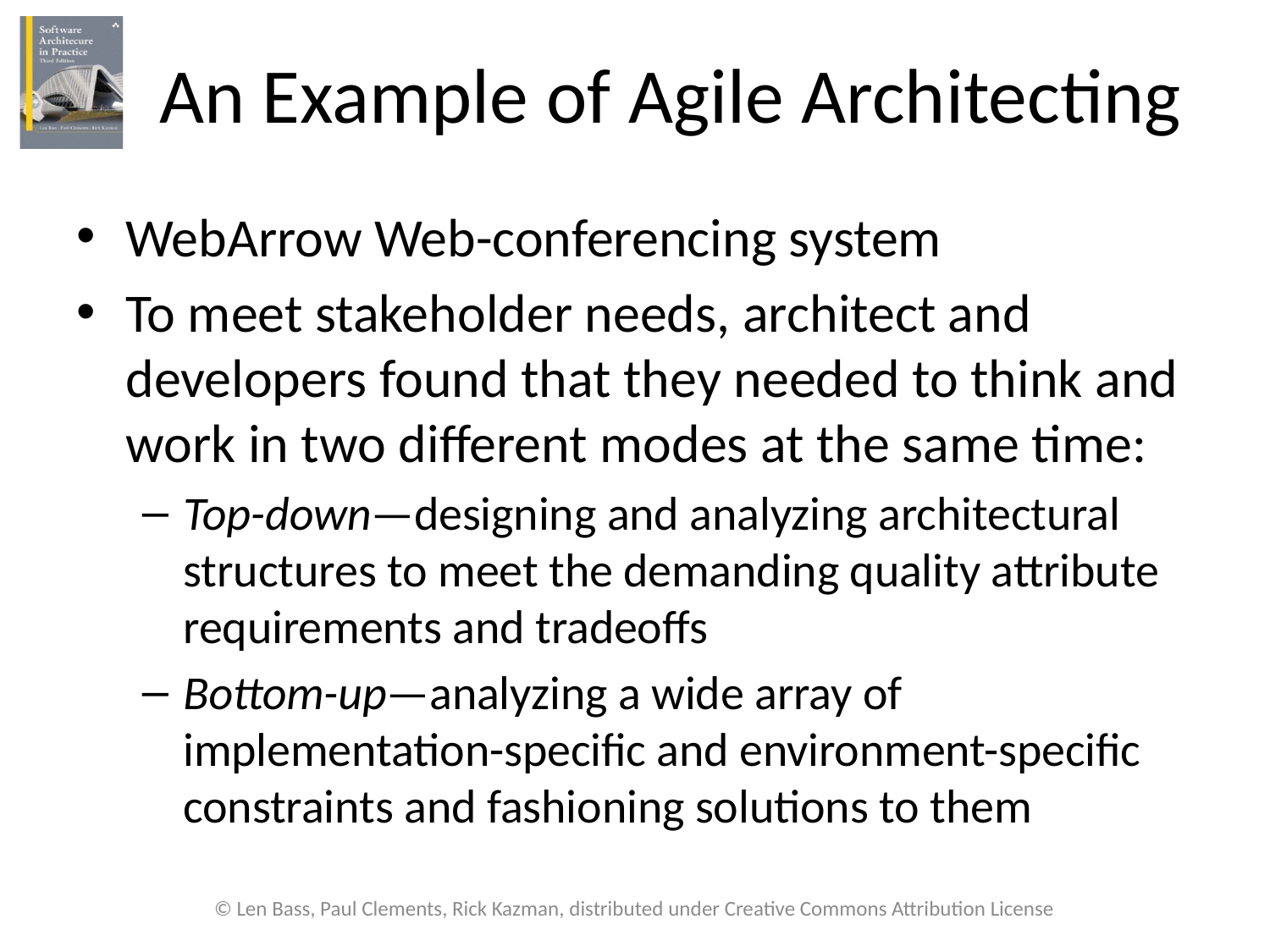

# An Example of Agile Architecting
WebArrow Web-conferencing system
To meet stakeholder needs, architect and developers found that they needed to think and work in two different modes at the same time:
Top-down—designing and analyzing architectural structures to meet the demanding quality attribute requirements and tradeoffs
Bottom-up—analyzing a wide array of implementation-specific and environment-specific constraints and fashioning solutions to them
© Len Bass, Paul Clements, Rick Kazman, distributed under Creative Commons Attribution License